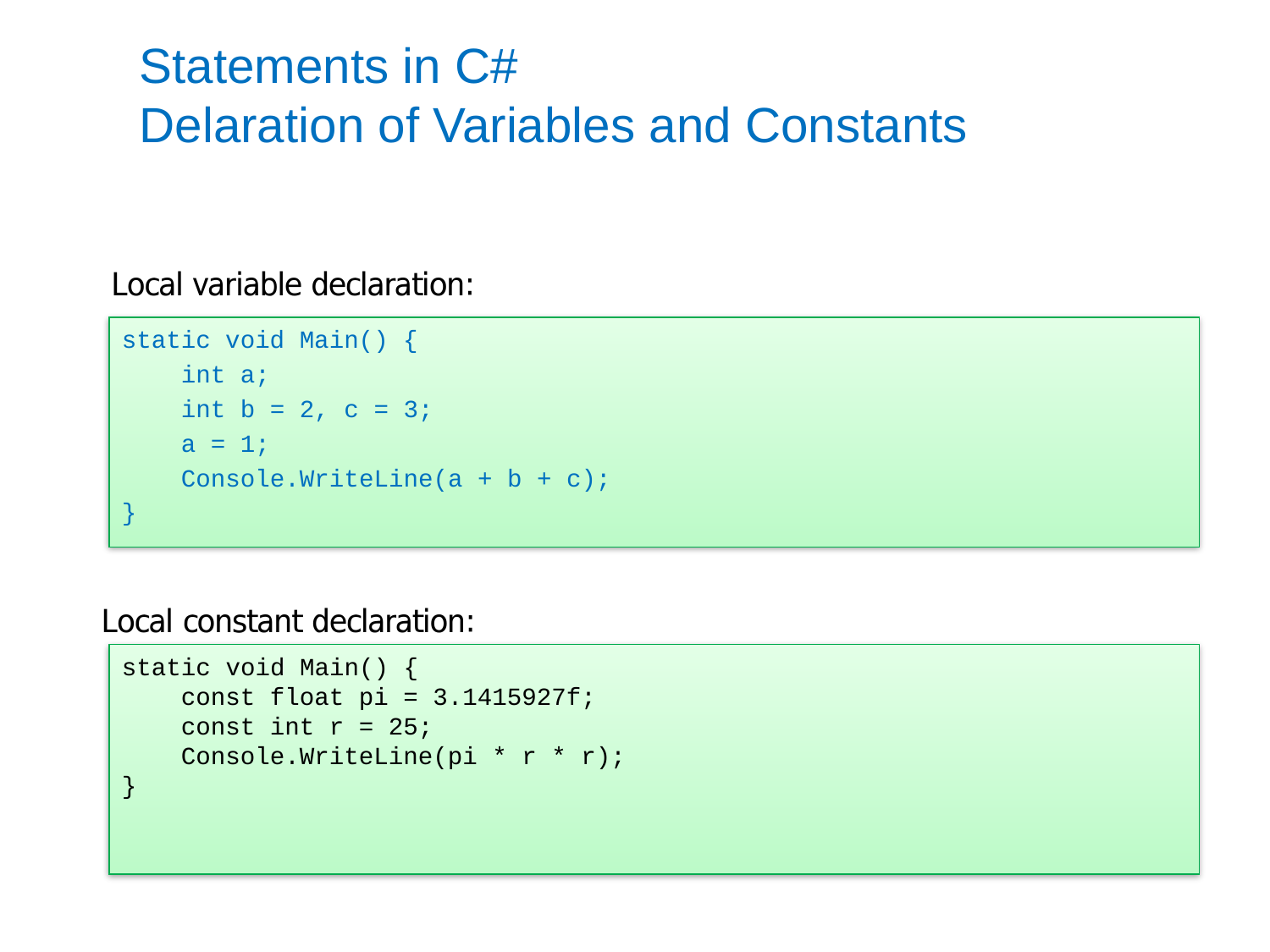

# Statements in C# Delaration of Variables and Constants
Local variable declaration:
static void Main() {
    int a;
    int b = 2, c = 3;
    a = 1;
    Console.WriteLine(a + b + c);
}

Local constant declaration:
static void Main() {
    const float pi = 3.1415927f;
    const int r = 25;
    Console.WriteLine(pi * r * r);
}